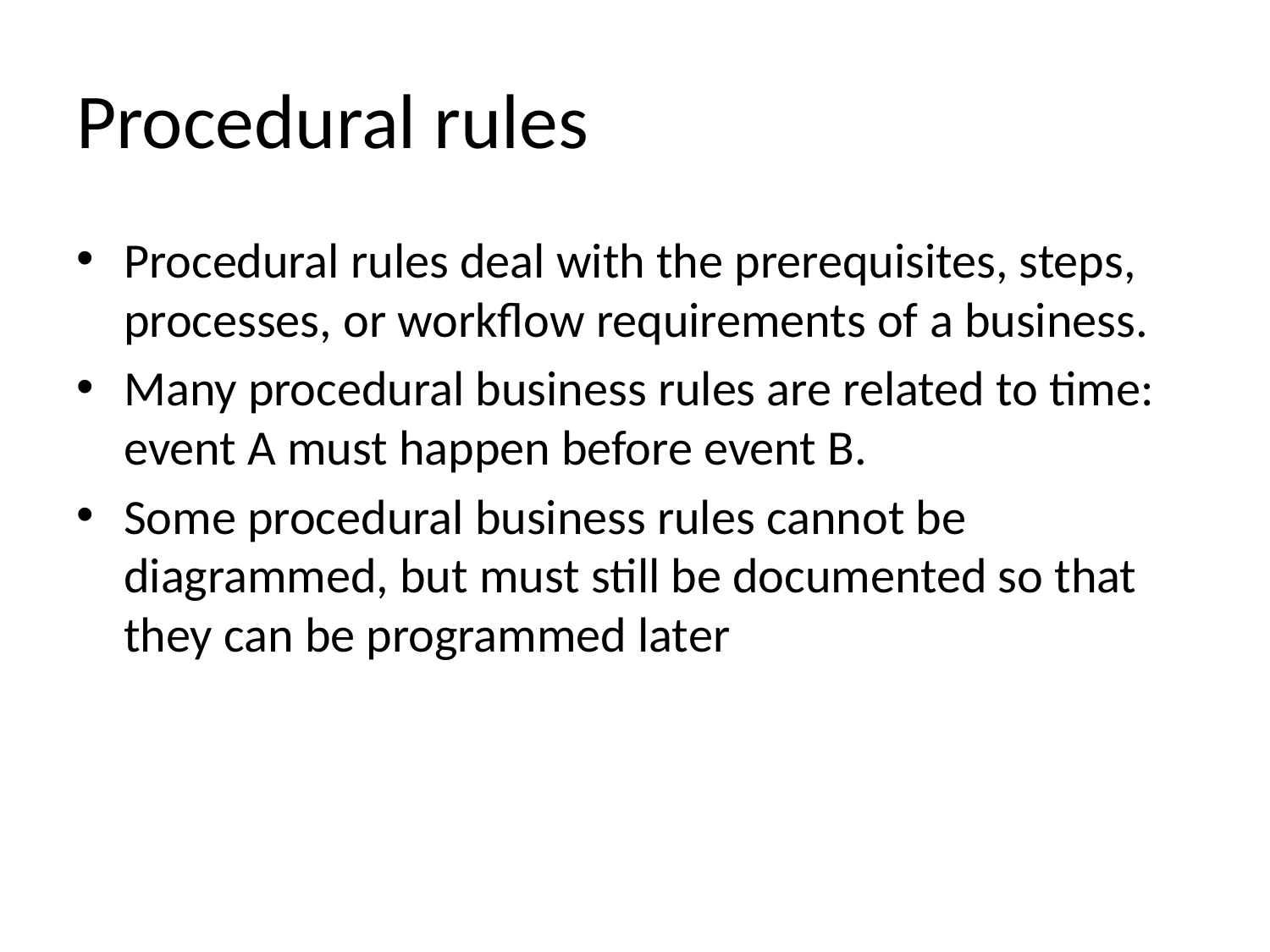

# Procedural rules
Procedural rules deal with the prerequisites, steps, processes, or workflow requirements of a business.
Many procedural business rules are related to time: event A must happen before event B.
Some procedural business rules cannot be diagrammed, but must still be documented so that they can be programmed later